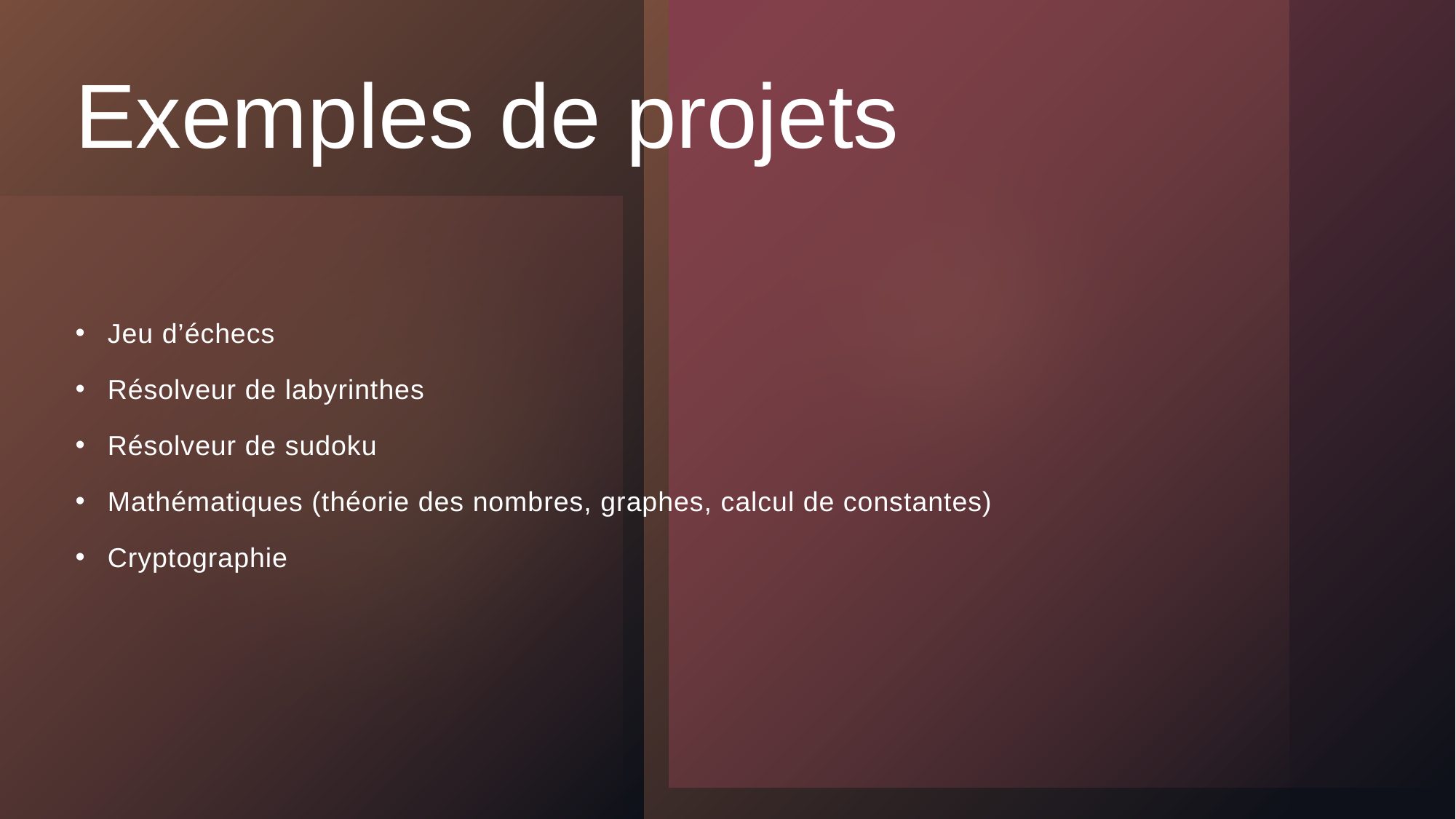

# Exemples de projets
Jeu d’échecs
Résolveur de labyrinthes
Résolveur de sudoku
Mathématiques (théorie des nombres, graphes, calcul de constantes)
Cryptographie